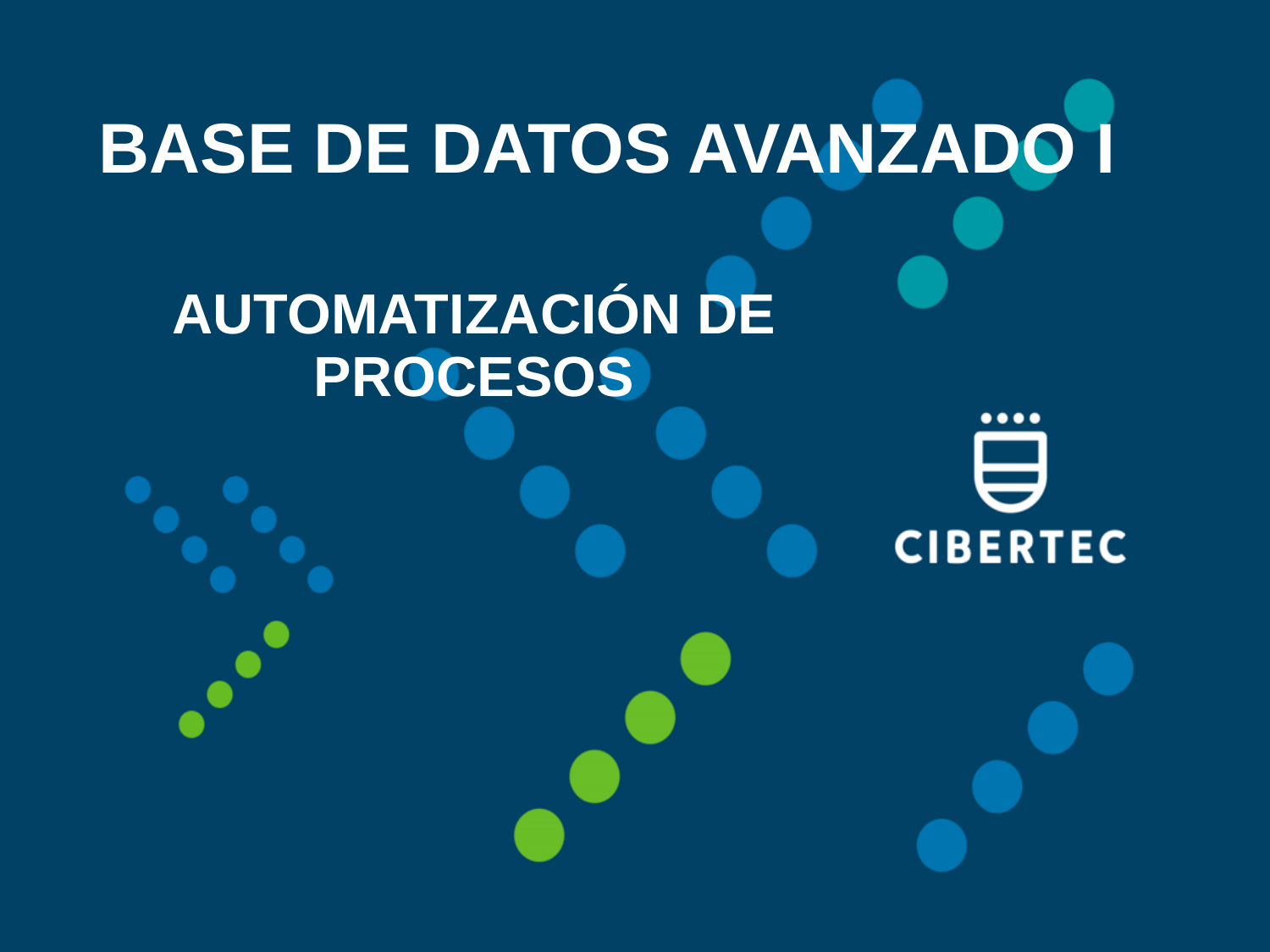

BASE DE DATOS AVANZADO I

Automatización de Procesos